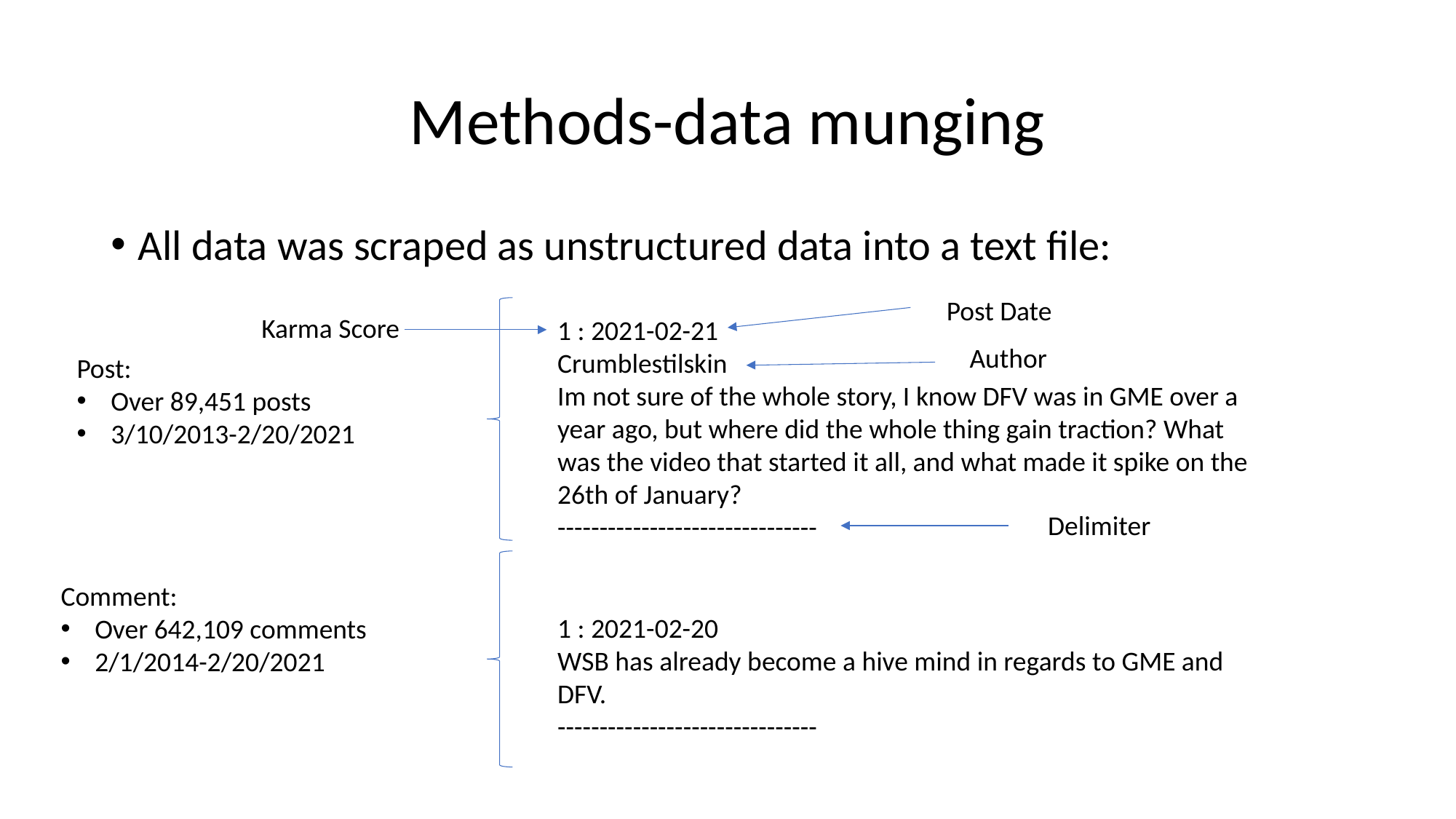

# Methods-data munging
All data was scraped as unstructured data into a text file:

Post Date

Karma Score
1 : 2021-02-21
Crumblestilskin
Im not sure of the whole story, I know DFV was in GME over a year ago, but where did the whole thing gain traction? What was the video that started it all, and what made it spike on the 26th of January?
-------------------------------
Author
Post:
Over 89,451 posts
3/10/2013-2/20/2021

Delimiter

Comment:
Over 642,109 comments
2/1/2014-2/20/2021
1 : 2021-02-20
WSB has already become a hive mind in regards to GME and DFV.
-------------------------------